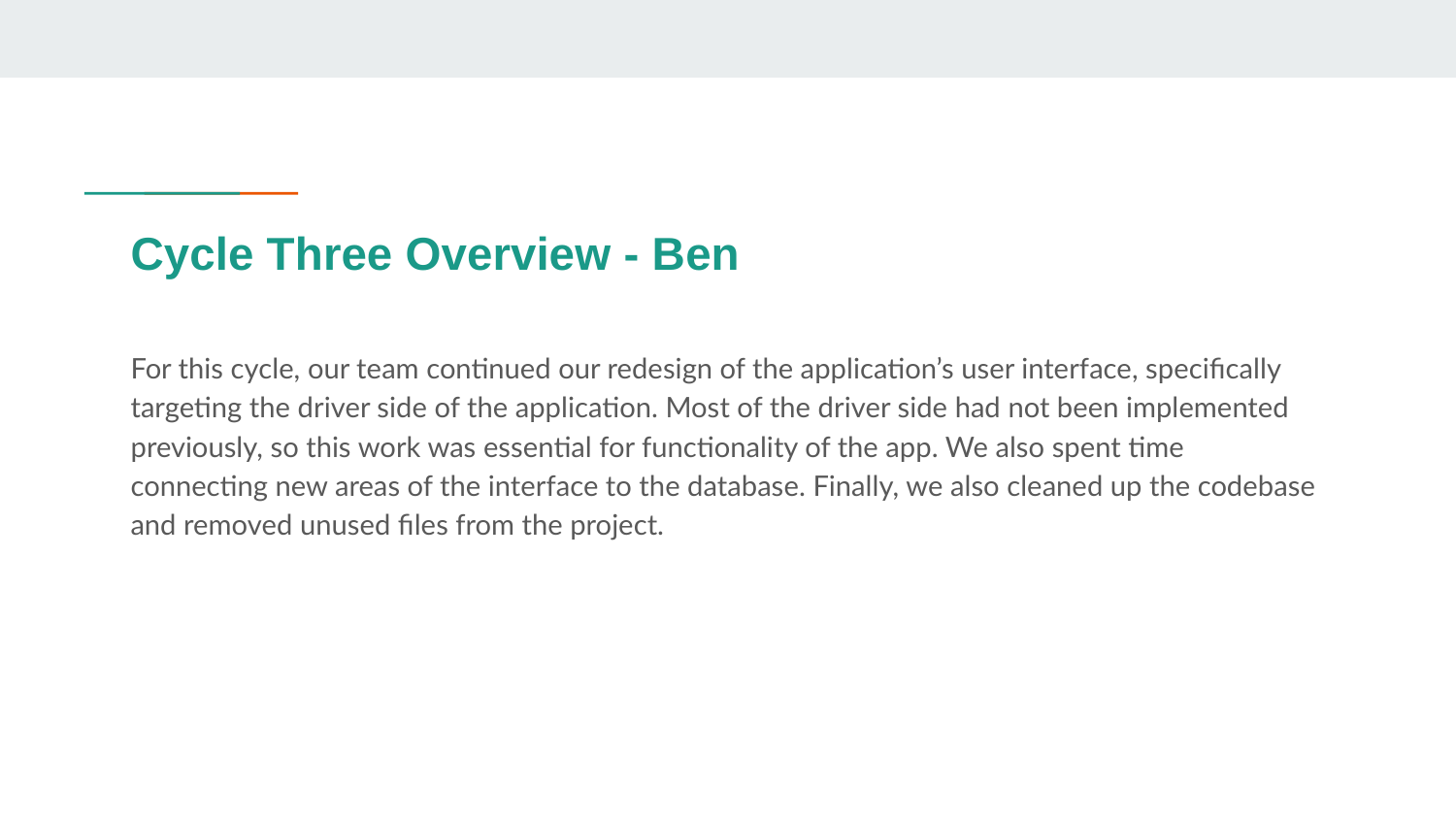

# Cycle Three Overview - Ben
For this cycle, our team continued our redesign of the application’s user interface, specifically targeting the driver side of the application. Most of the driver side had not been implemented previously, so this work was essential for functionality of the app. We also spent time connecting new areas of the interface to the database. Finally, we also cleaned up the codebase and removed unused files from the project.